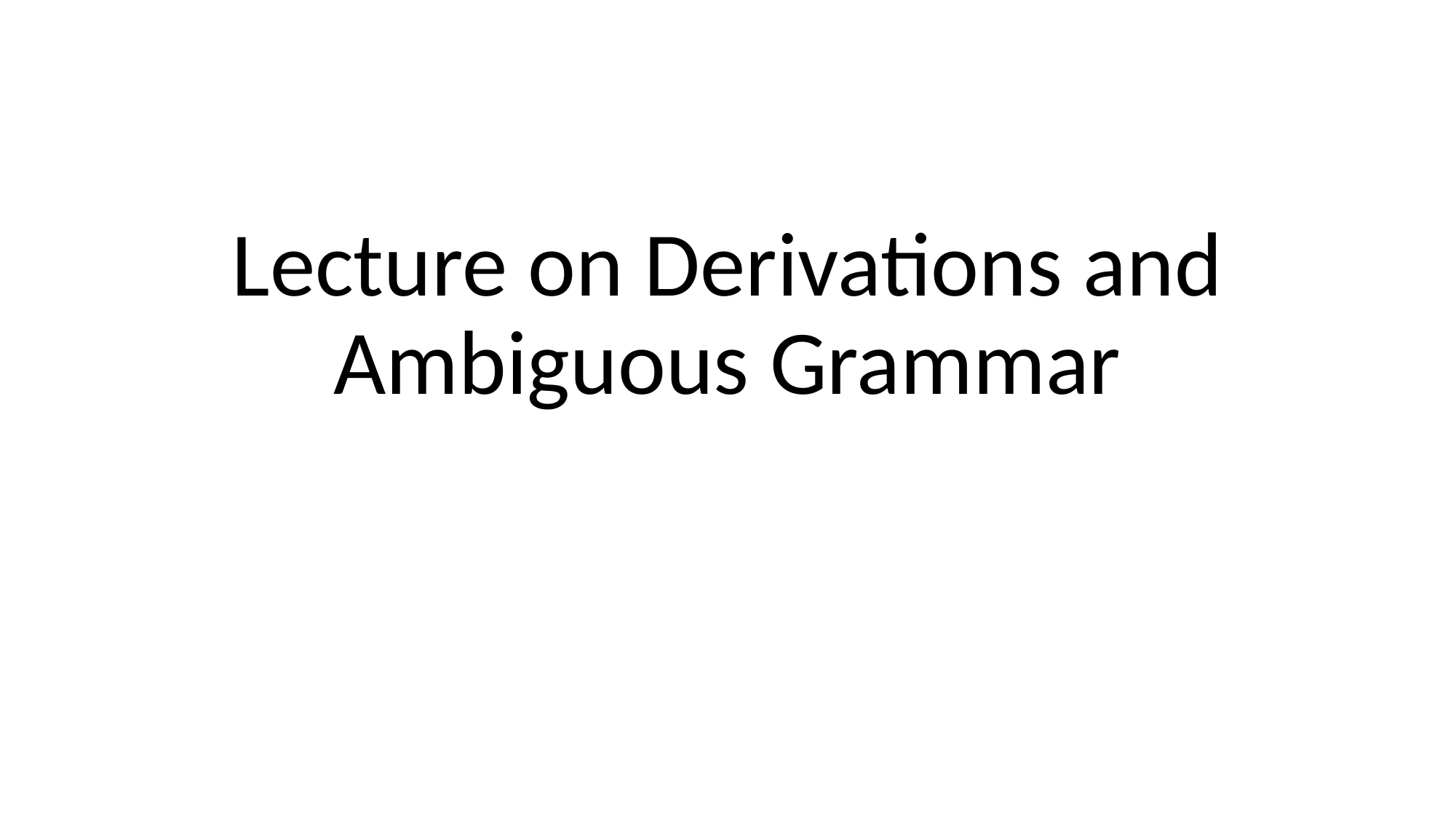

# Lecture on Derivations and Ambiguous Grammar